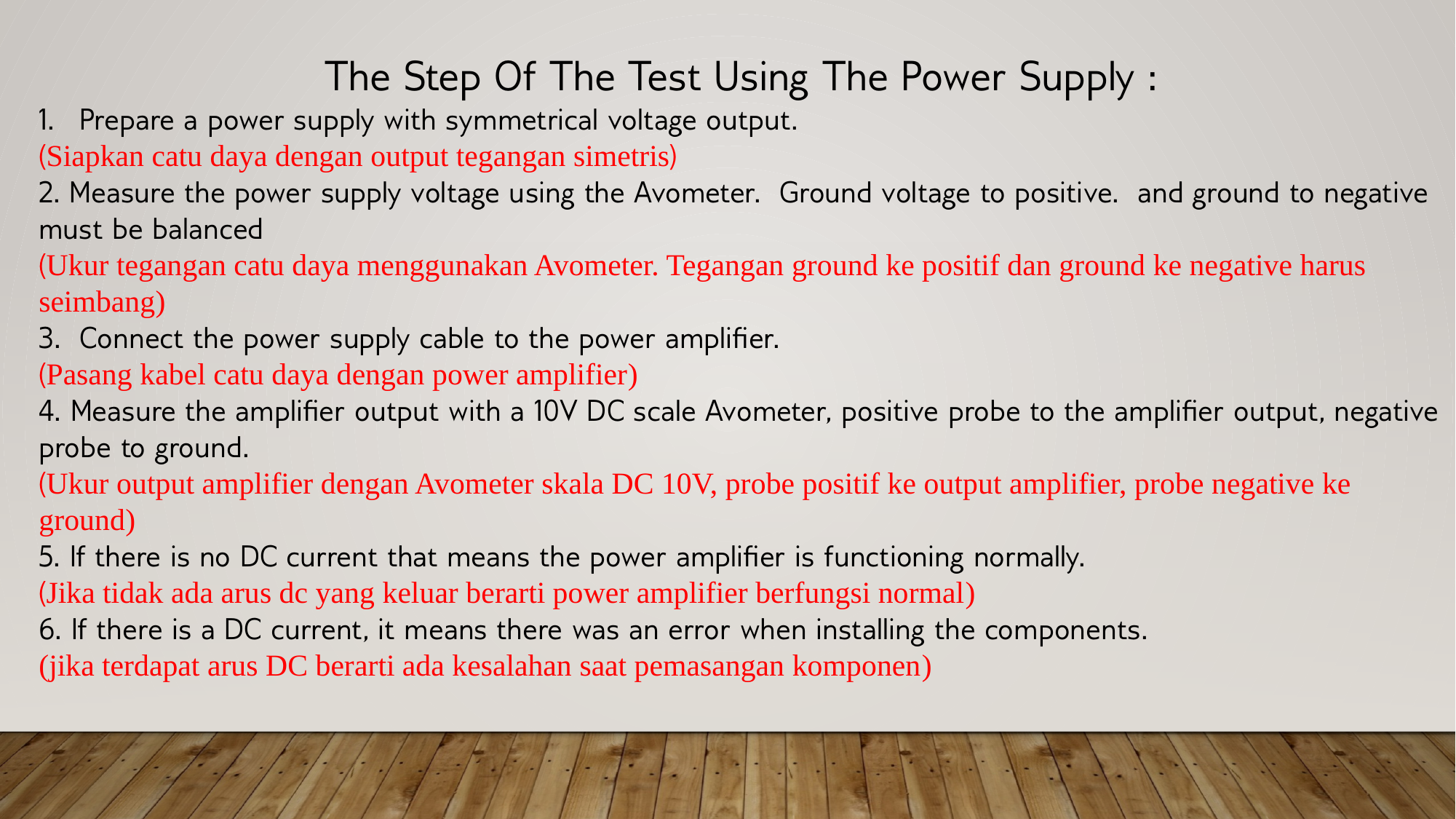

The Step Of The Test Using The Power Supply :
Prepare a power supply with symmetrical voltage output.
(Siapkan catu daya dengan output tegangan simetris)
2. Measure the power supply voltage using the Avometer.  Ground voltage to positive.  and ground to negative must be balanced
(Ukur tegangan catu daya menggunakan Avometer. Tegangan ground ke positif dan ground ke negative harus seimbang)
Connect the power supply cable to the power amplifier.
(Pasang kabel catu daya dengan power amplifier)
4. Measure the amplifier output with a 10V DC scale Avometer, positive probe to the amplifier output, negative probe to ground.
(Ukur output amplifier dengan Avometer skala DC 10V, probe positif ke output amplifier, probe negative ke ground)
5. If there is no DC current that means the power amplifier is functioning normally.
(Jika tidak ada arus dc yang keluar berarti power amplifier berfungsi normal)
6. If there is a DC current, it means there was an error when installing the components.
(jika terdapat arus DC berarti ada kesalahan saat pemasangan komponen)